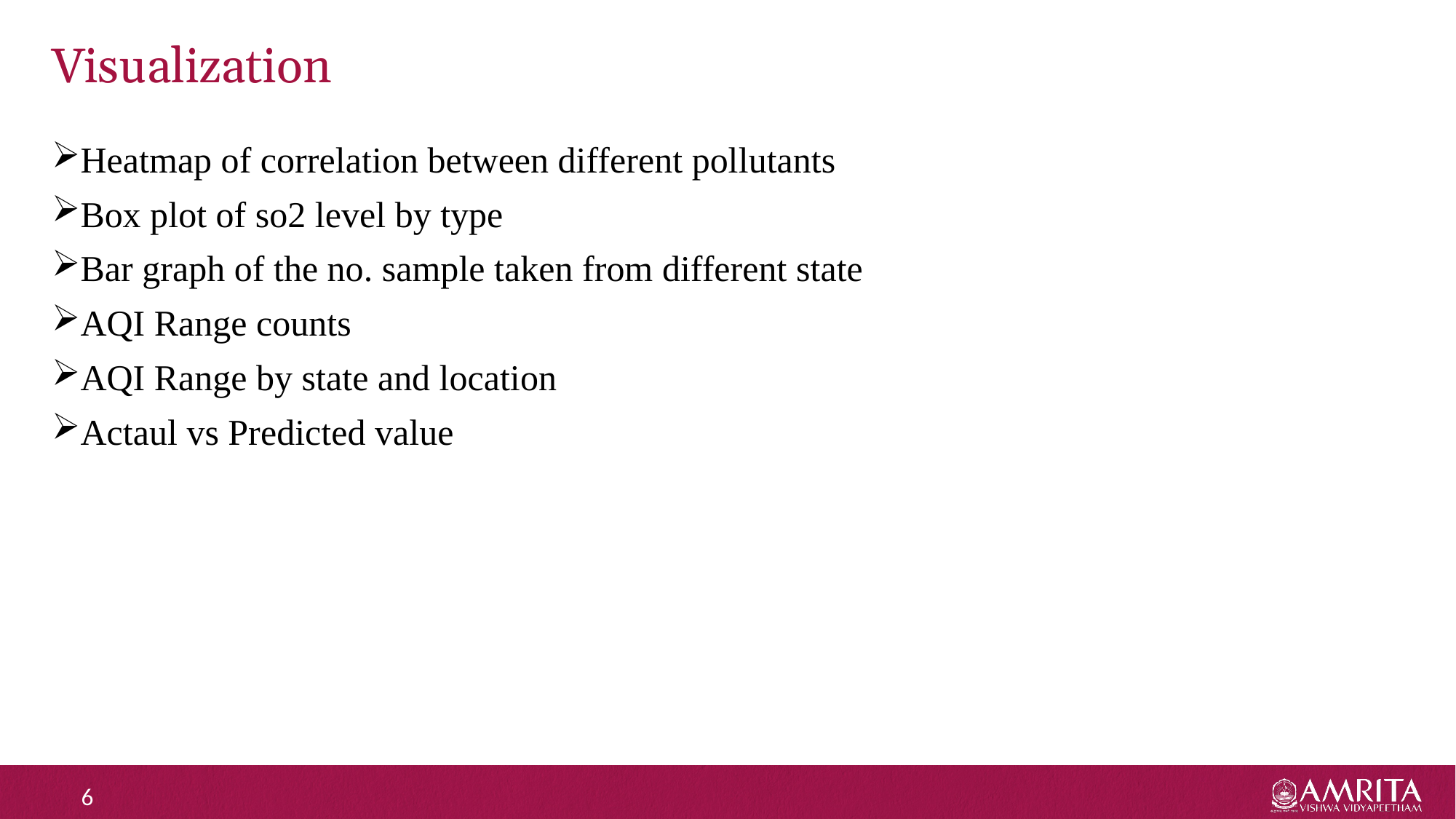

# Visualization
Heatmap of correlation between different pollutants
Box plot of so2 level by type
Bar graph of the no. sample taken from different state
AQI Range counts
AQI Range by state and location
Actaul vs Predicted value
6